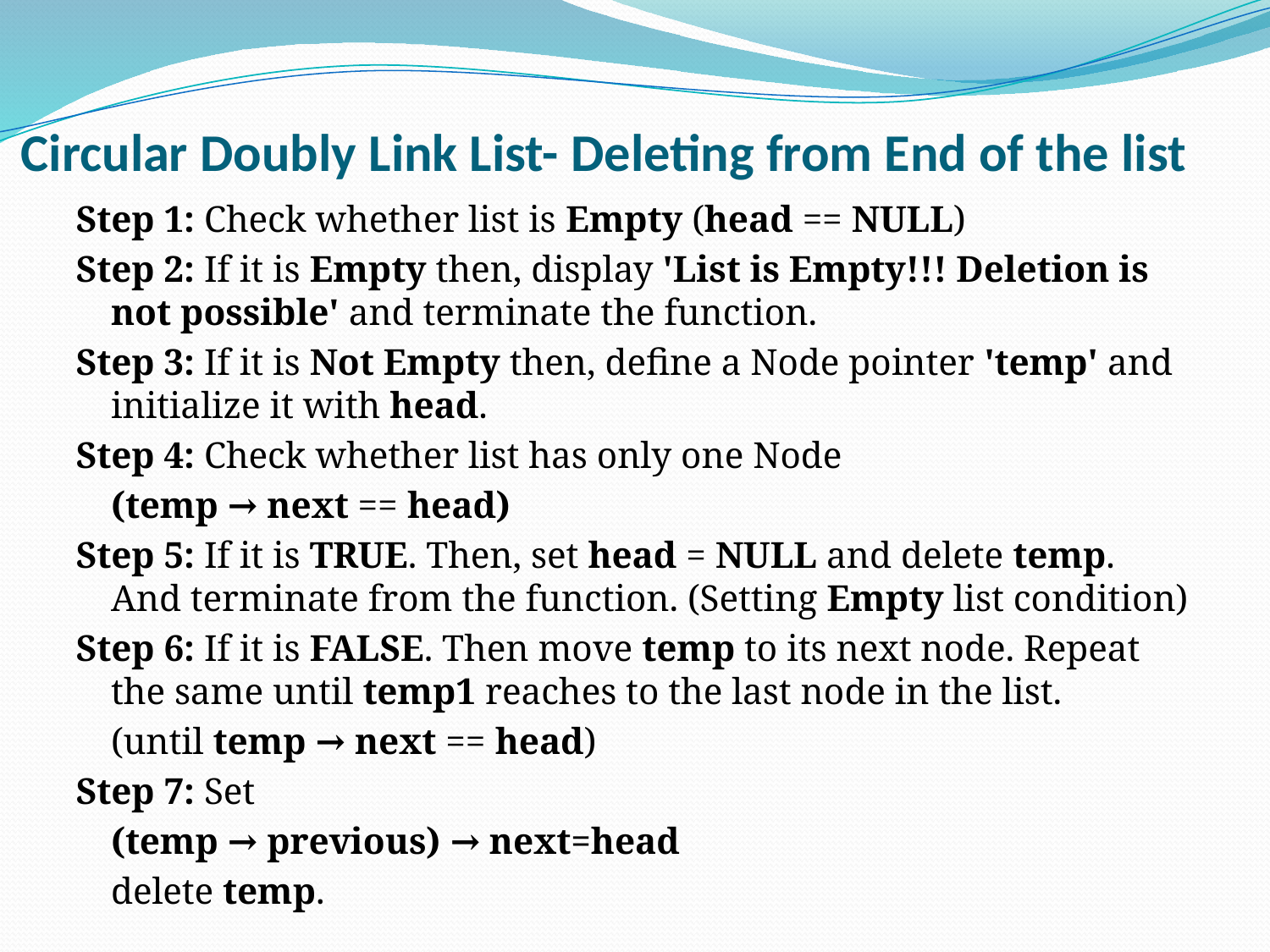

# Circular Doubly Link List- Deleting from End of the list
Step 1: Check whether list is Empty (head == NULL)
Step 2: If it is Empty then, display 'List is Empty!!! Deletion is not possible' and terminate the function.
Step 3: If it is Not Empty then, define a Node pointer 'temp' and initialize it with head.
Step 4: Check whether list has only one Node
		(temp → next == head)
Step 5: If it is TRUE. Then, set head = NULL and delete temp. And terminate from the function. (Setting Empty list condition)
Step 6: If it is FALSE. Then move temp to its next node. Repeat the same until temp1 reaches to the last node in the list.
		(until temp → next == head)
Step 7: Set
			(temp → previous) → next=head
			delete temp.